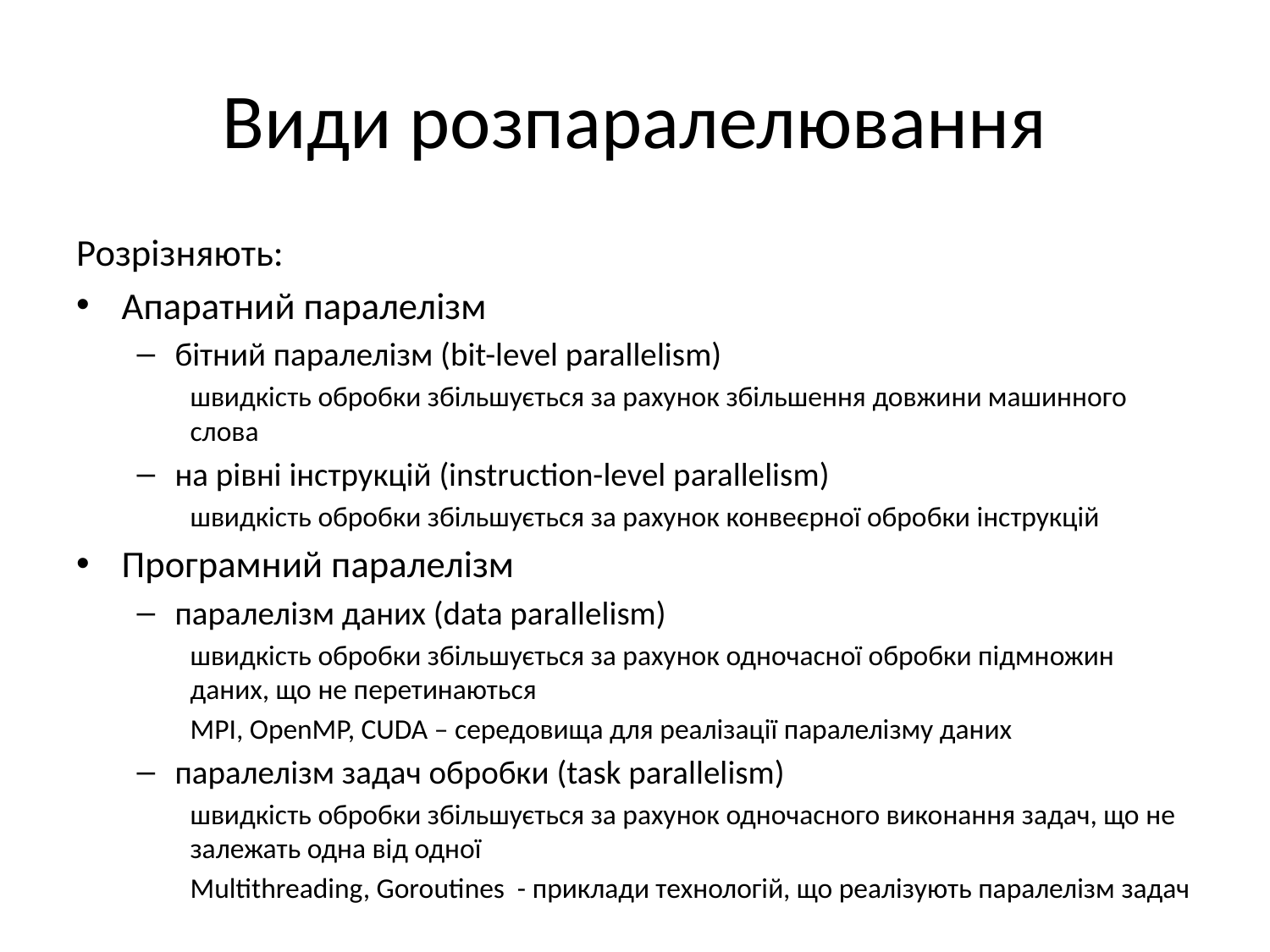

# Види розпаралелювання
Розрізняють:
Апаратний паралелізм
бітний паралелізм (bit-level parallelism)
швидкість обробки збільшується за рахунок збільшення довжини машинного слова
на рівні інструкцій (instruction-level parallelism)
швидкість обробки збільшується за рахунок конвеєрної обробки інструкцій
Програмний паралелізм
паралелізм даних (data parallelism)
швидкість обробки збільшується за рахунок одночасної обробки підмножин даних, що не перетинаються
MPI, OpenMP, CUDA – середовища для реалізації паралелізму даних
паралелізм задач обробки (task parallelism)
швидкість обробки збільшується за рахунок одночасного виконання задач, що не залежать одна від одної
Multithreading, Goroutines  - приклади технологій, що реалізують паралелізм задач